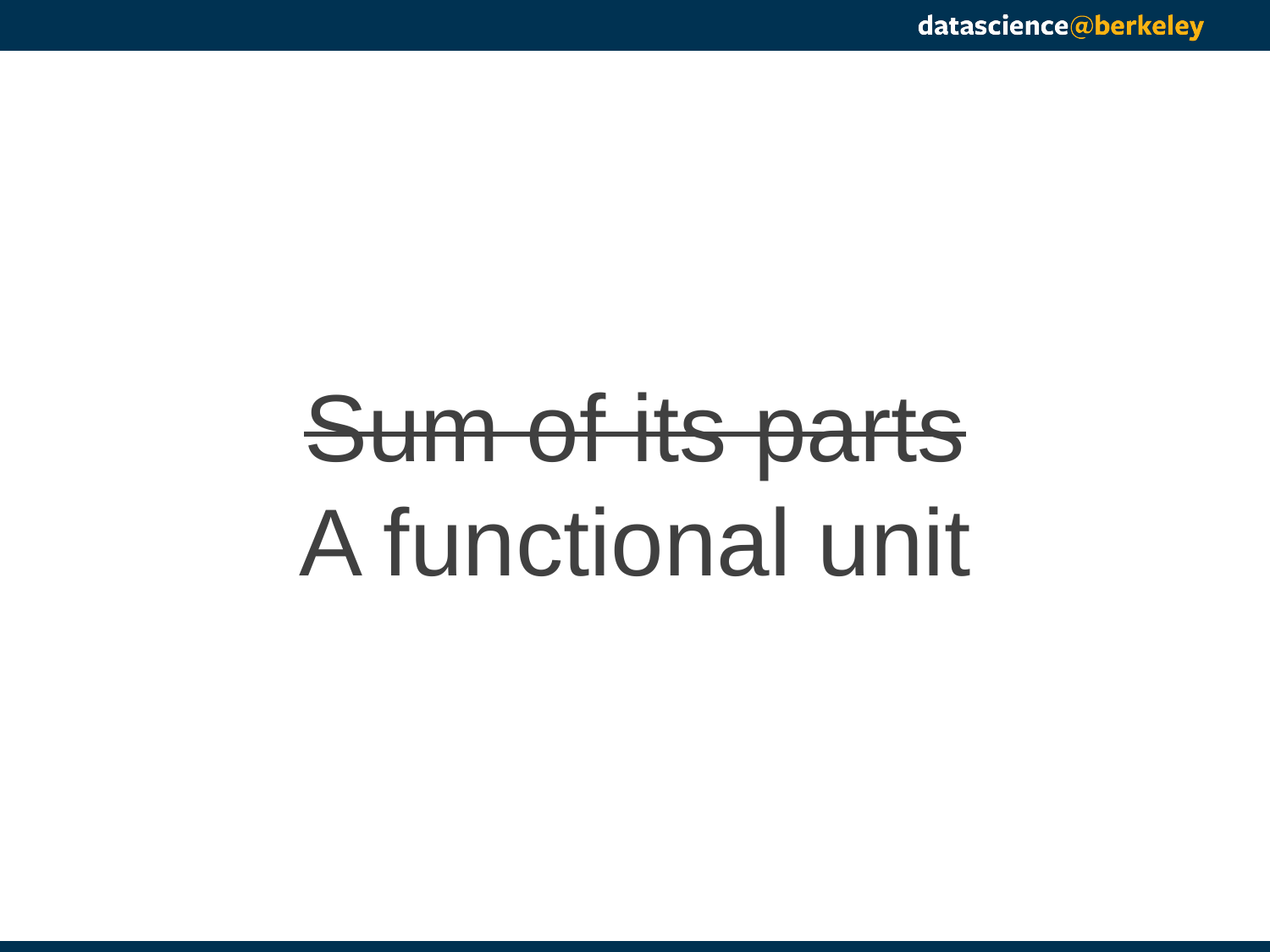

#

Sum of its parts
A functional unit